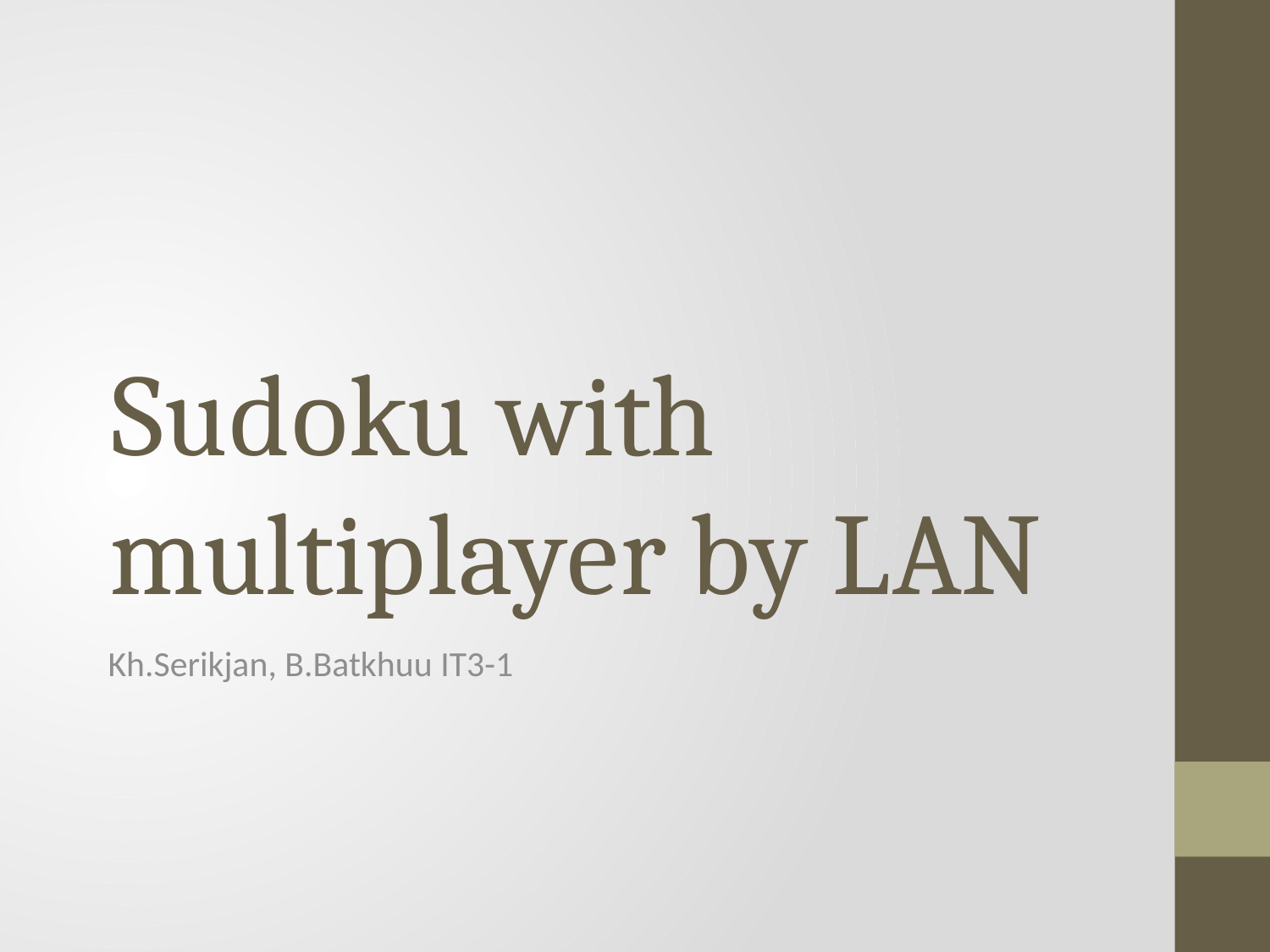

# Sudoku with multiplayer by LAN
Kh.Serikjan, B.Batkhuu IT3-1